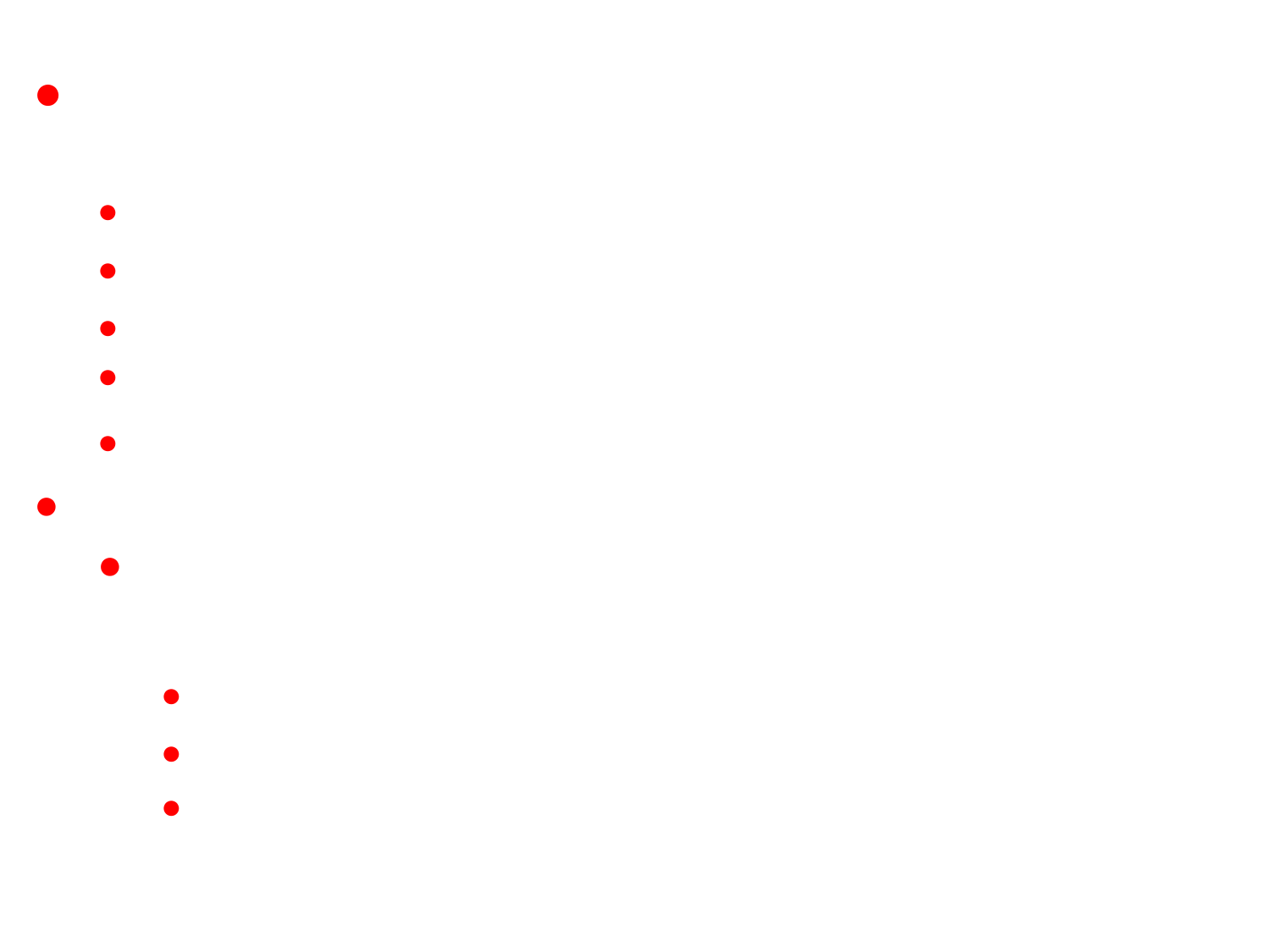

Example: to retrieve the names of employees who work on all the projects that ‘John Smith’ works on
SMITH ← σ FNAME=‘John’ and LNAME=‘Smith’’(EMPLOYEE)
SMITH_PNOS ← π PNO (WORKS_ON ∞ ESSN=SSN SMITH)
SSN_PNOS ← π ESSN, PNO (WORKS_ON)
SSNS(SSN) ← SSN_PNOS ÷ SMITH_PNOS
RESULT ← π FNAME, LNAME (SSNS * EMPLOYEE)
 DIVISION by π, × , and －
R(z) ÷ S(x)  , where z are attributes of R and x are attributes of S
  , let y be the attributes of R that are not attributes of S (i.e. y = z－x)
T1 ← π y (R)
T2 ← π y ( (S×T1)－R )
T ← T1－T2
*